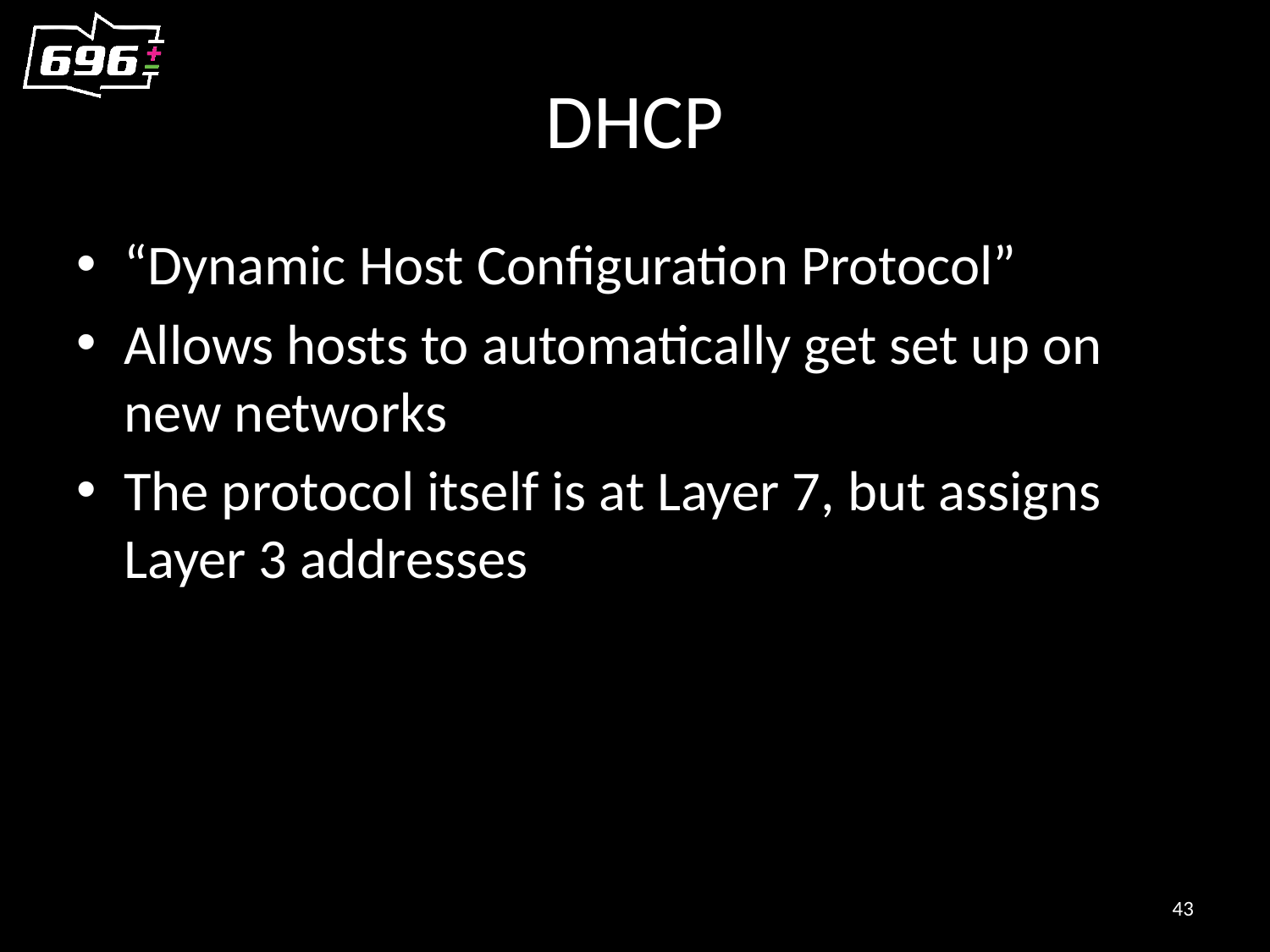

# DHCP
“Dynamic Host Configuration Protocol”
Allows hosts to automatically get set up on new networks
The protocol itself is at Layer 7, but assigns Layer 3 addresses

43